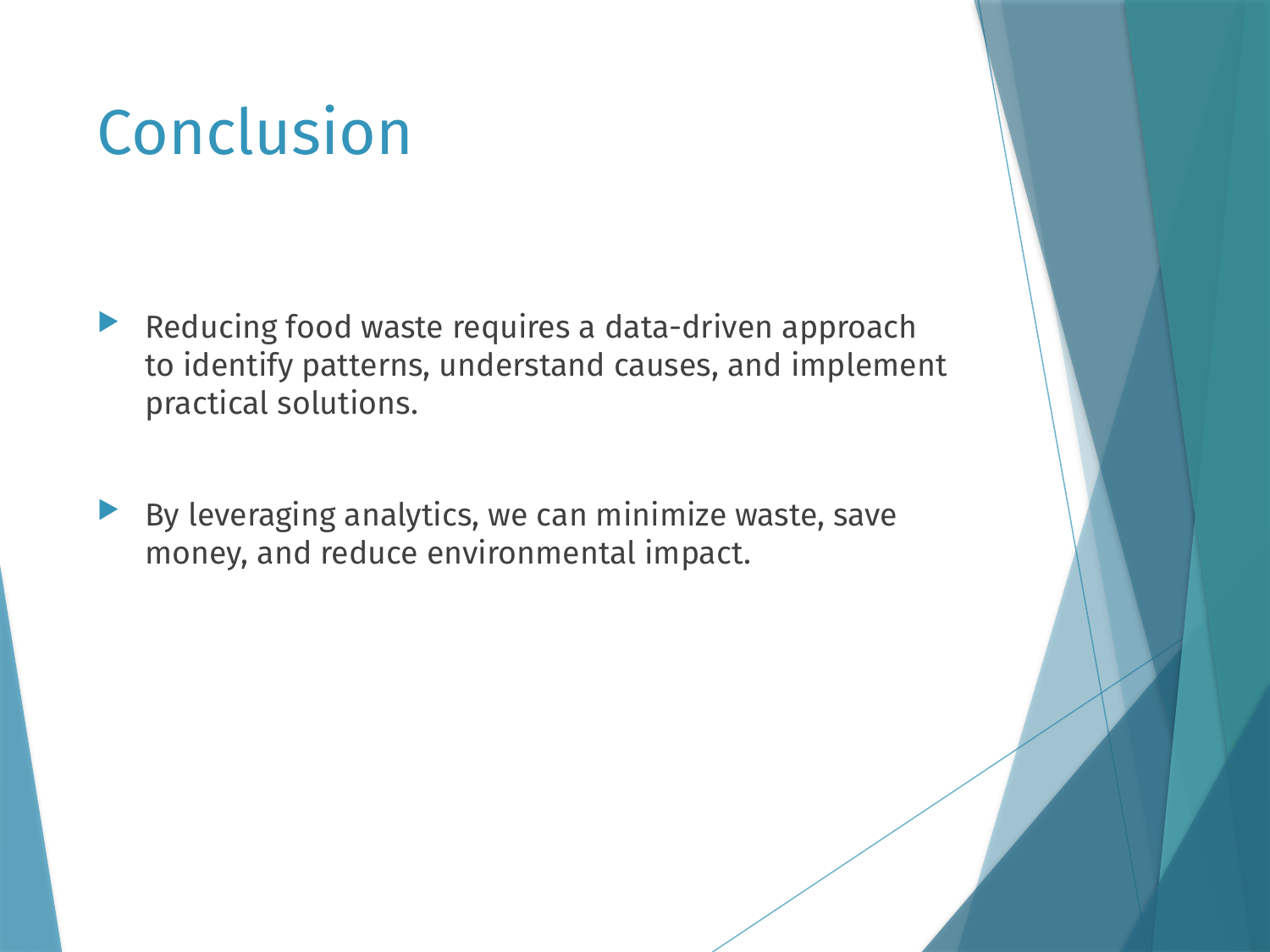

# Conclusion
Reducing food waste requires a data-driven approach to identify patterns, understand causes, and implement practical solutions.

By leveraging analytics, we can minimize waste, save money, and reduce environmental impact.